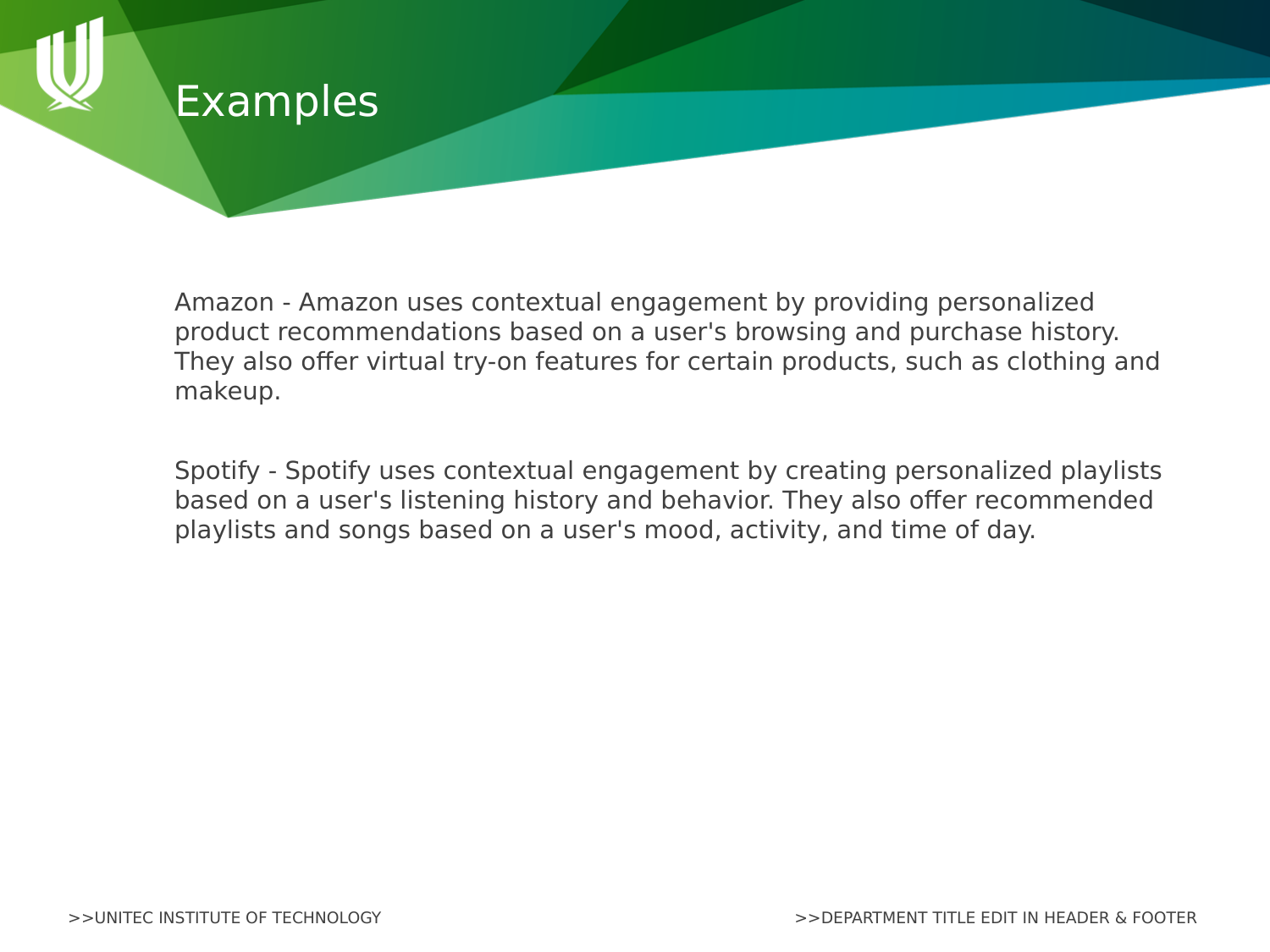

# Examples
Amazon - Amazon uses contextual engagement by providing personalized product recommendations based on a user's browsing and purchase history. They also offer virtual try-on features for certain products, such as clothing and makeup.

Spotify - Spotify uses contextual engagement by creating personalized playlists based on a user's listening history and behavior. They also offer recommended playlists and songs based on a user's mood, activity, and time of day.

>>DEPARTMENT TITLE EDIT IN HEADER & FOOTER